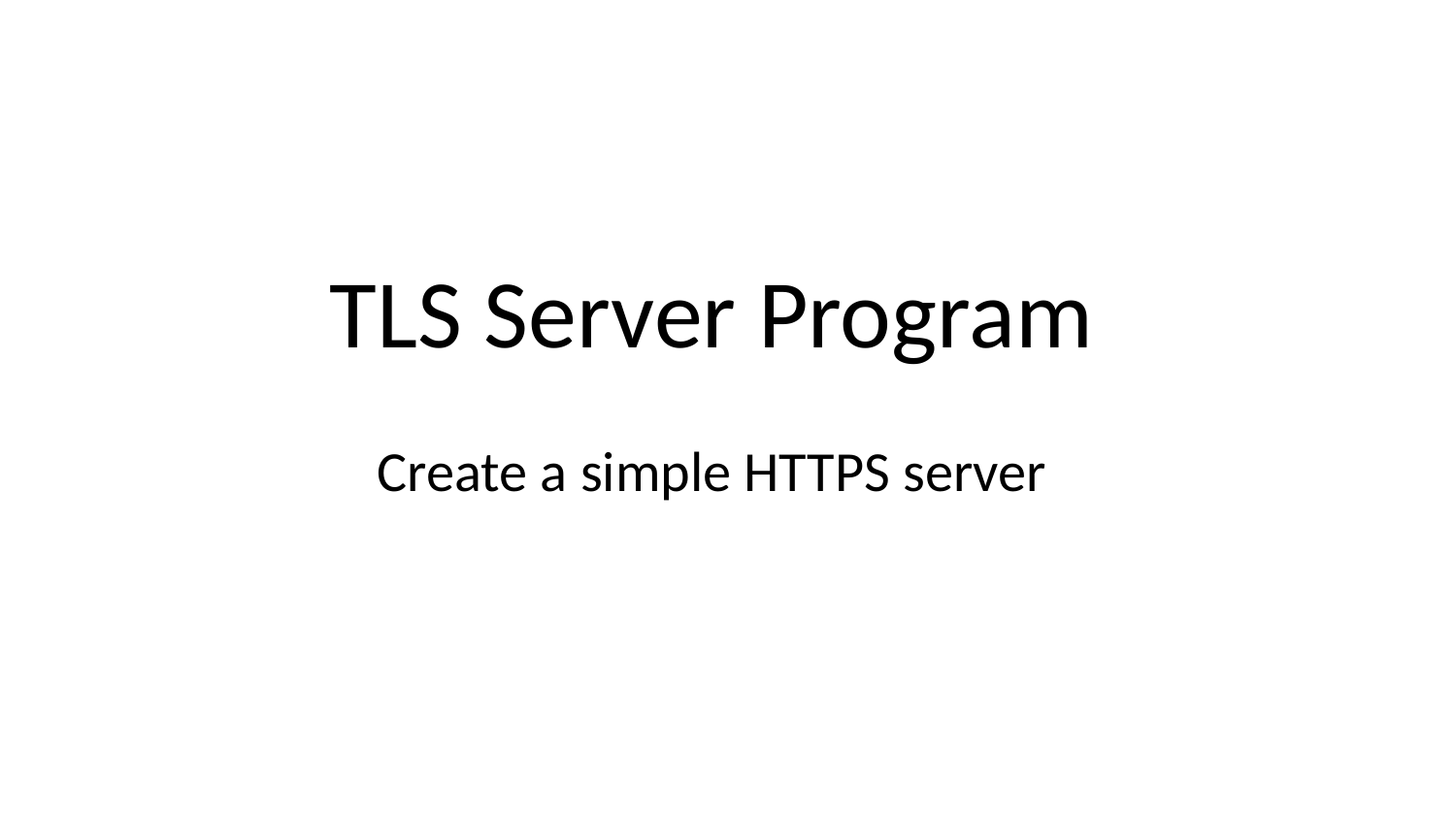

# TLS Server Program Create a simple HTTPS server